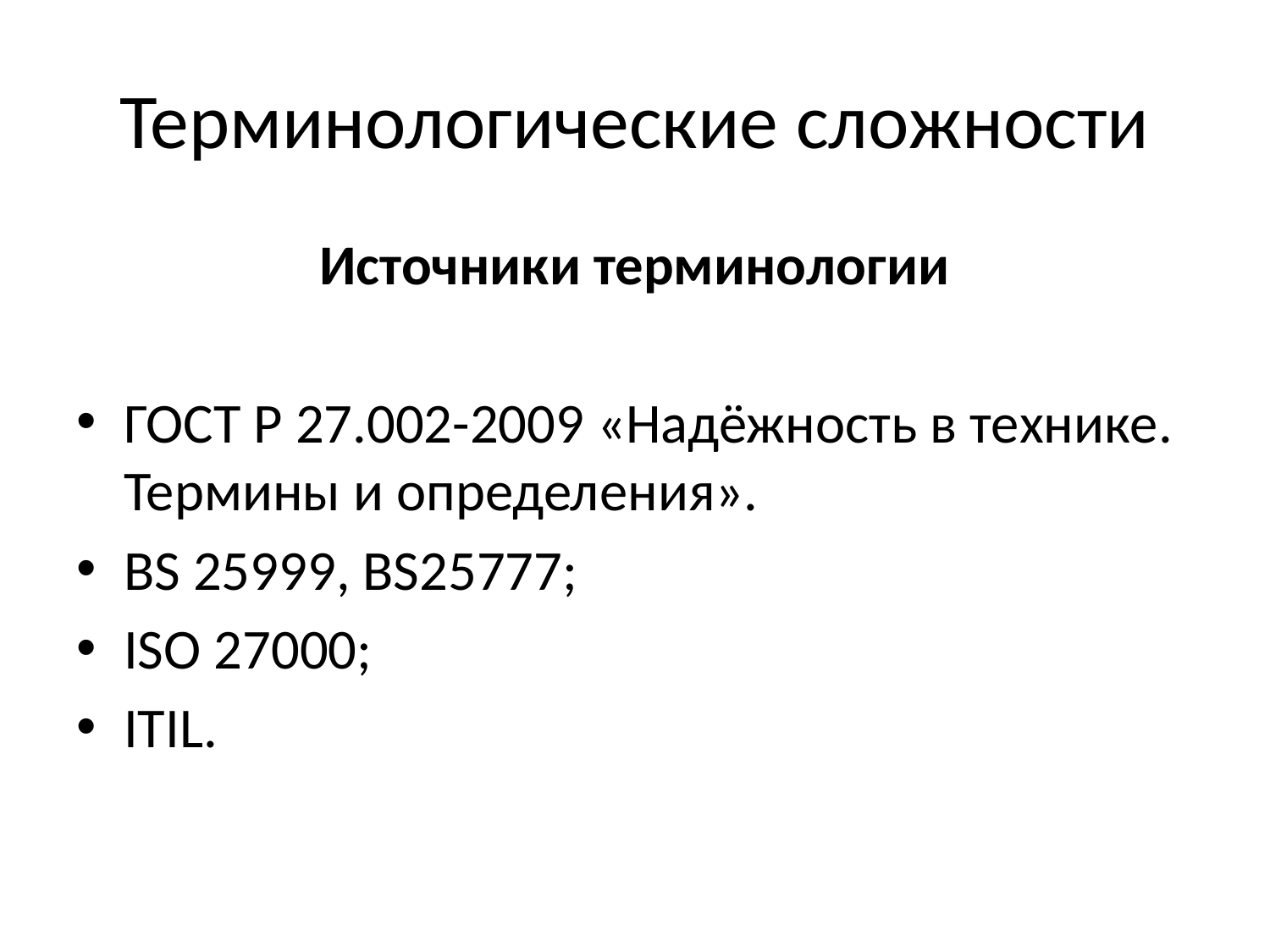

# Терминологические сложности
Источники терминологии

ГОСТ Р 27.002-2009 «Надёжность в технике. Термины и определения».
BS 25999, BS25777;
ISO 27000;
ITIL.